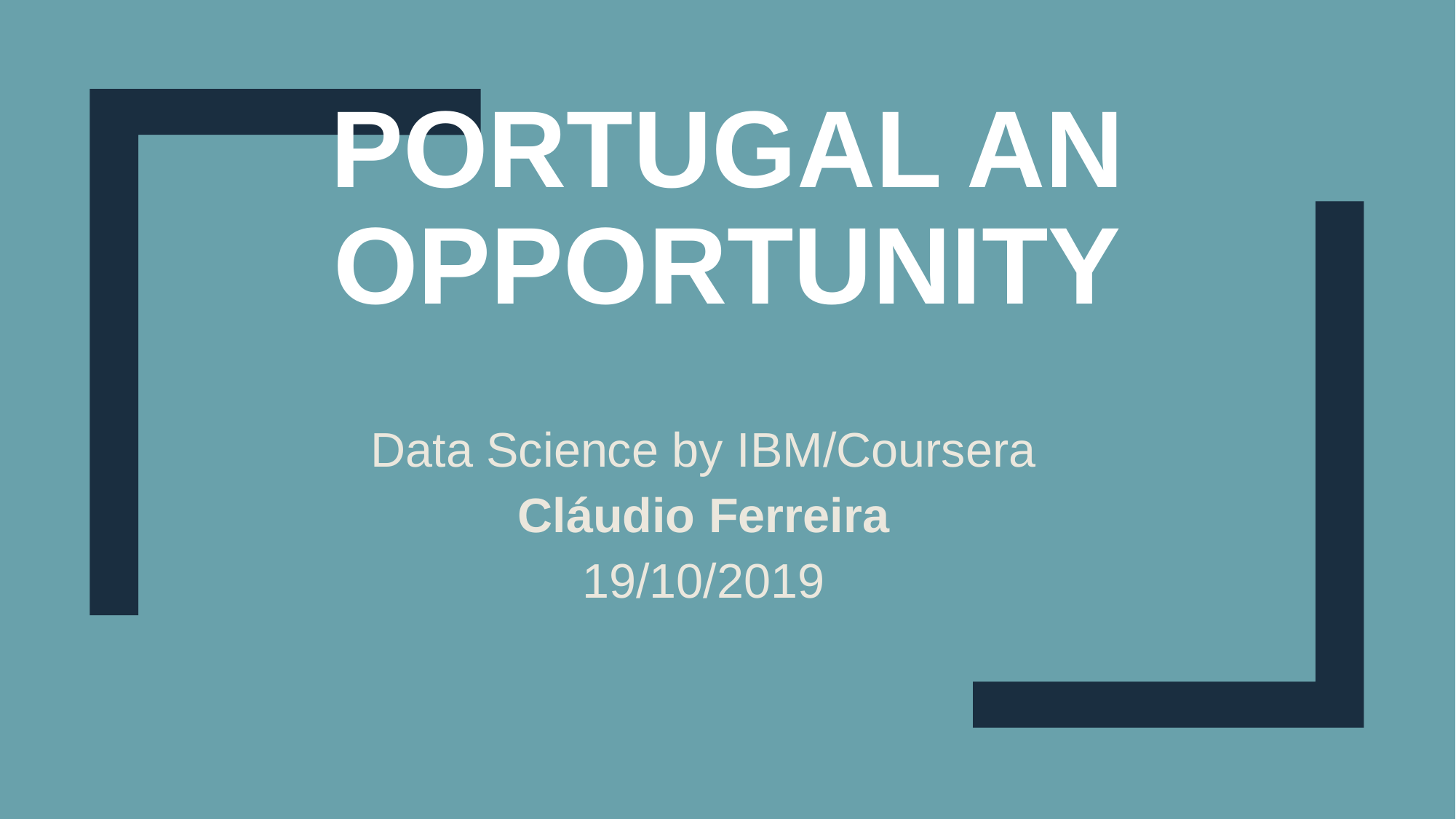

# Portugal an opportunity
Data Science by IBM/Coursera
Cláudio Ferreira
19/10/2019